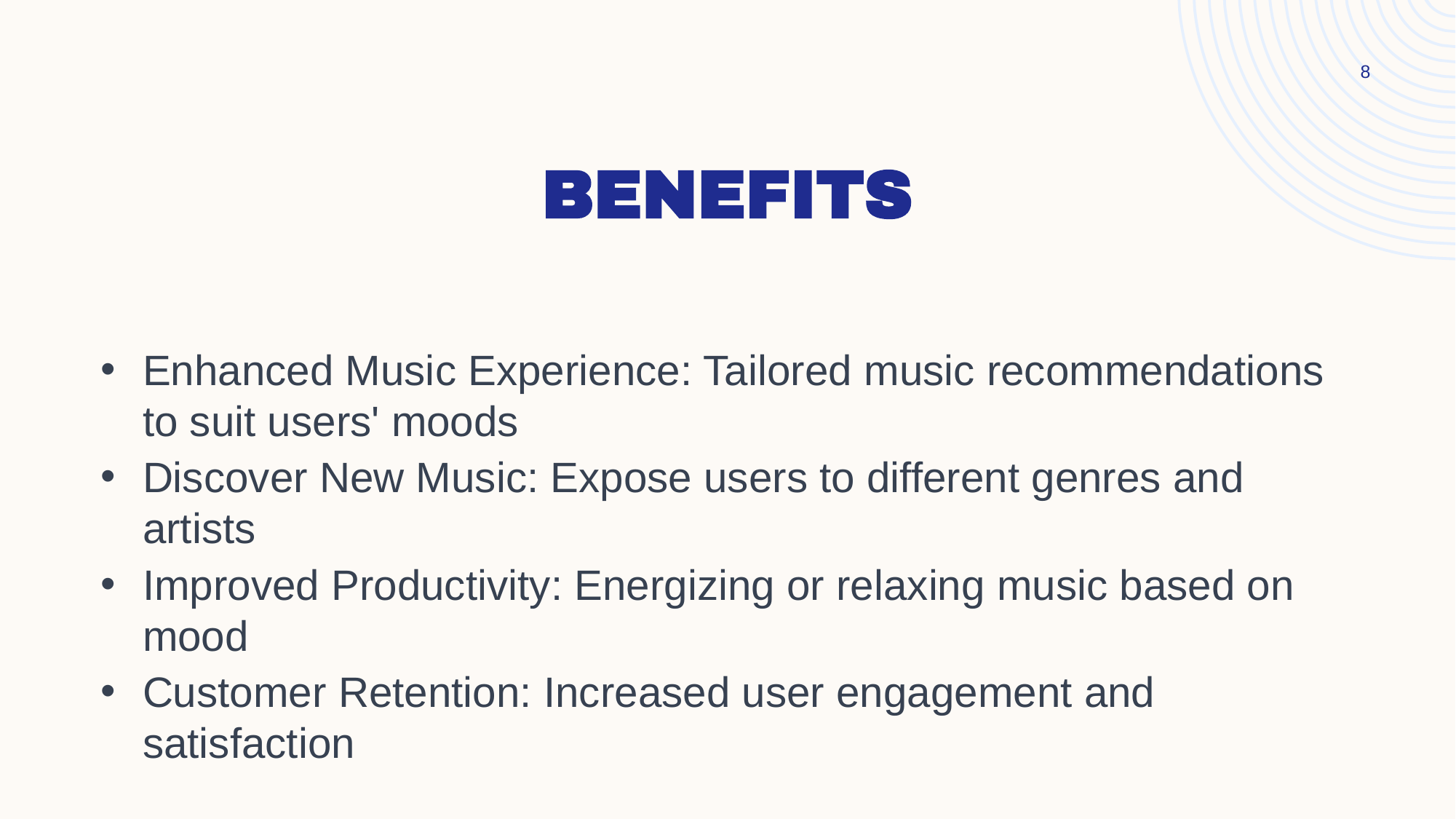

8
# Benefits
Enhanced Music Experience: Tailored music recommendations to suit users' moods
Discover New Music: Expose users to different genres and artists
Improved Productivity: Energizing or relaxing music based on mood
Customer Retention: Increased user engagement and satisfaction